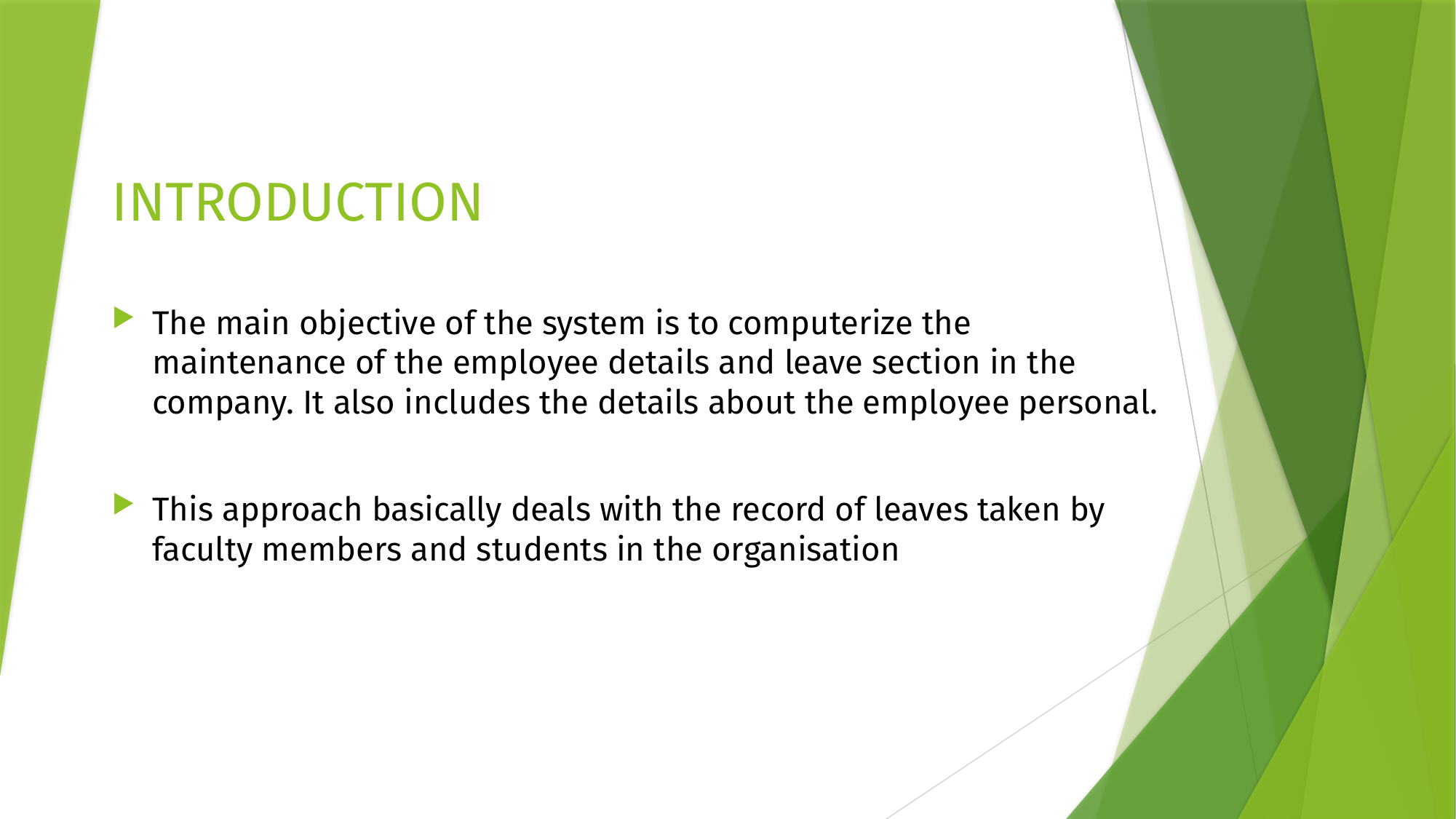

# INTRODUCTION
The main objective of the system is to computerize the maintenance of the employee details and leave section in the company. It also includes the details about the employee personal.

This approach basically deals with the record of leaves taken by faculty members and students in the organisation